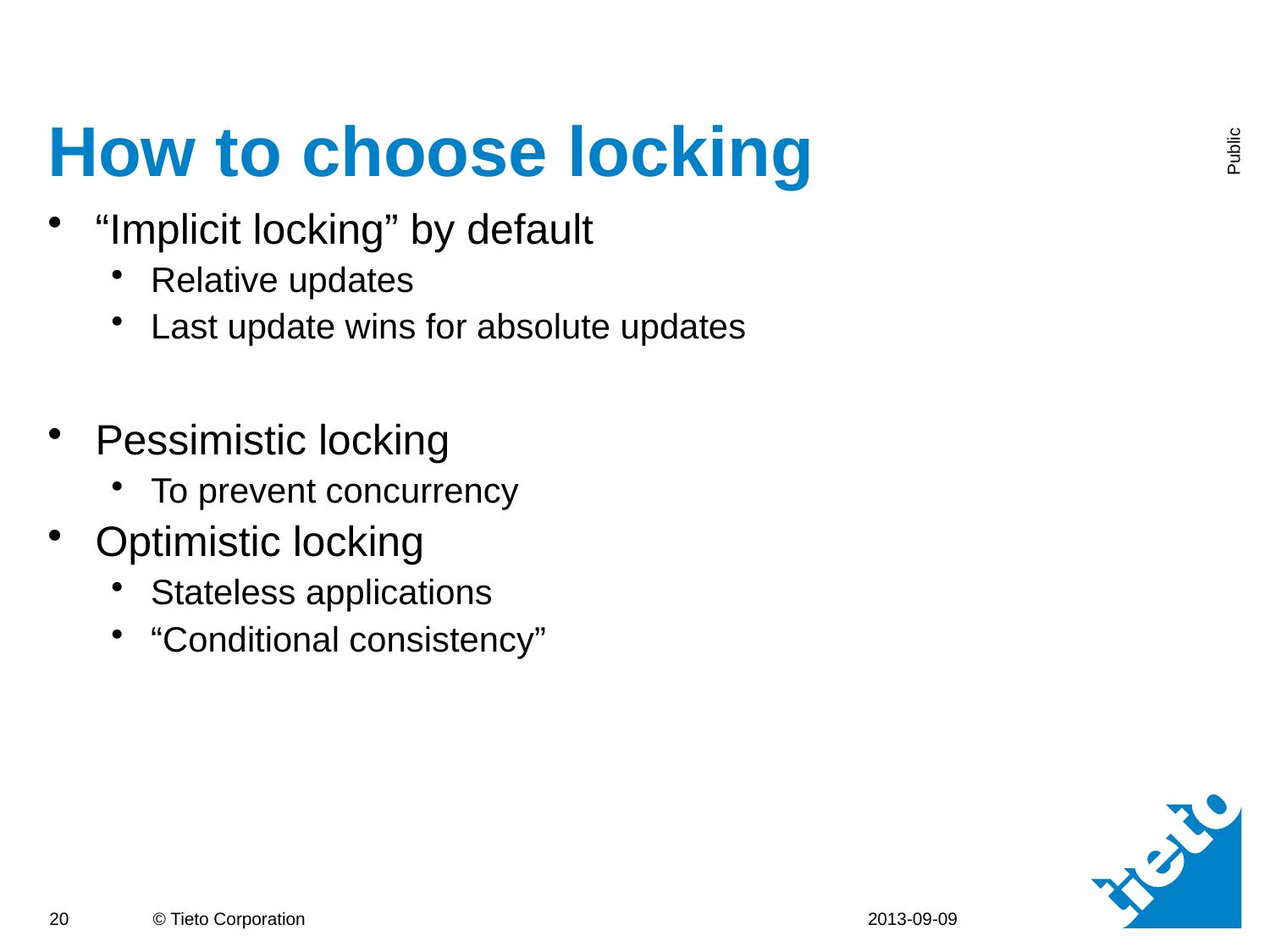

# How to choose locking
“Implicit locking” by default
Relative updates
Last update wins for absolute updates

Pessimistic locking
To prevent concurrency
Optimistic locking
Stateless applications
“Conditional consistency”
2013-09-09
20